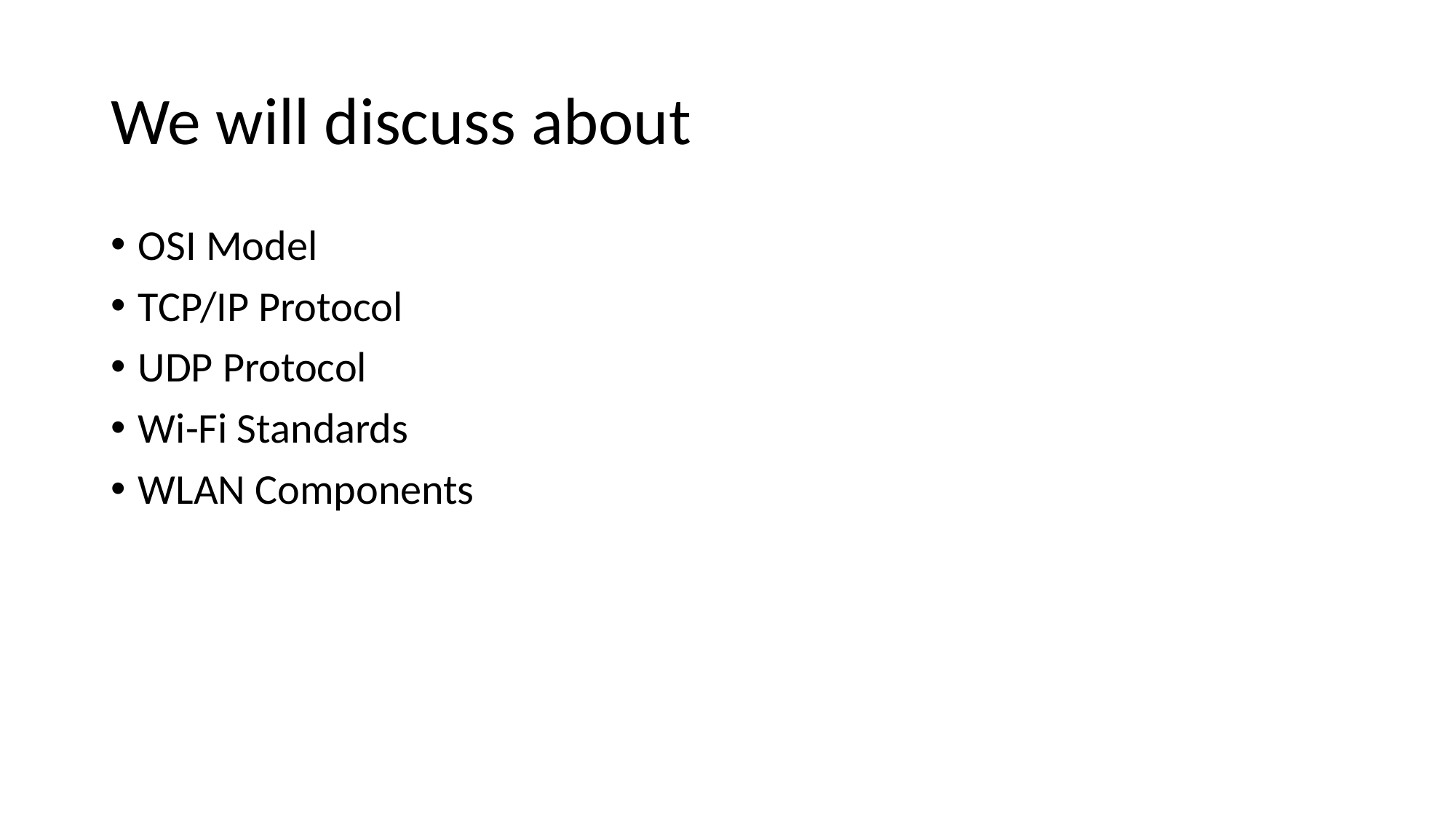

# We will discuss about
OSI Model
TCP/IP Protocol
UDP Protocol
Wi-Fi Standards
WLAN Components